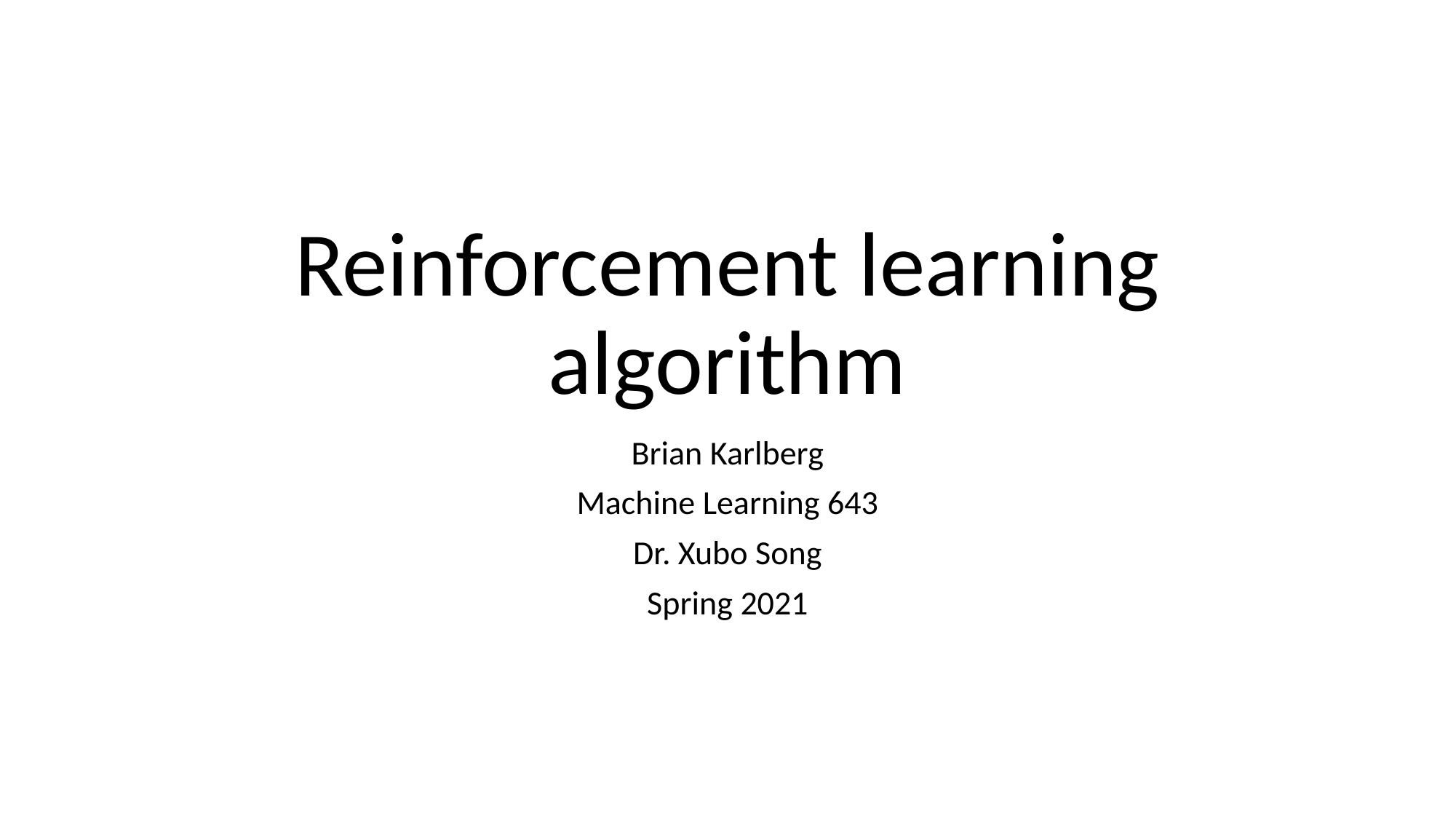

# Reinforcement learning algorithm
Brian Karlberg
Machine Learning 643
Dr. Xubo Song
Spring 2021